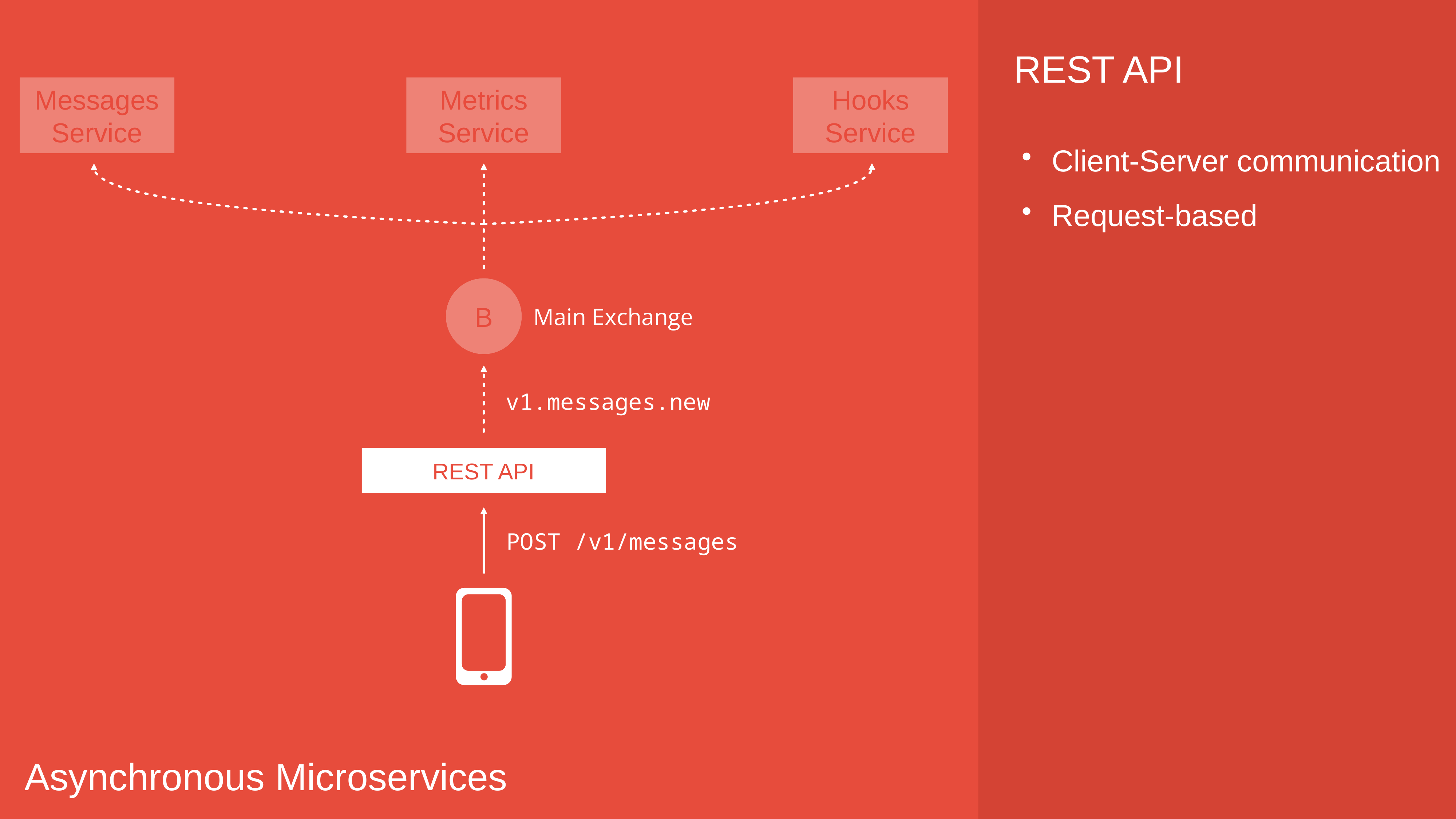

REST API
Messages
Service
Metrics
Service
Hooks
Service
Client-Server communication
Request-based

B
Main Exchange

v1.messages.new
REST API

POST /v1/messages

Asynchronous Microservices